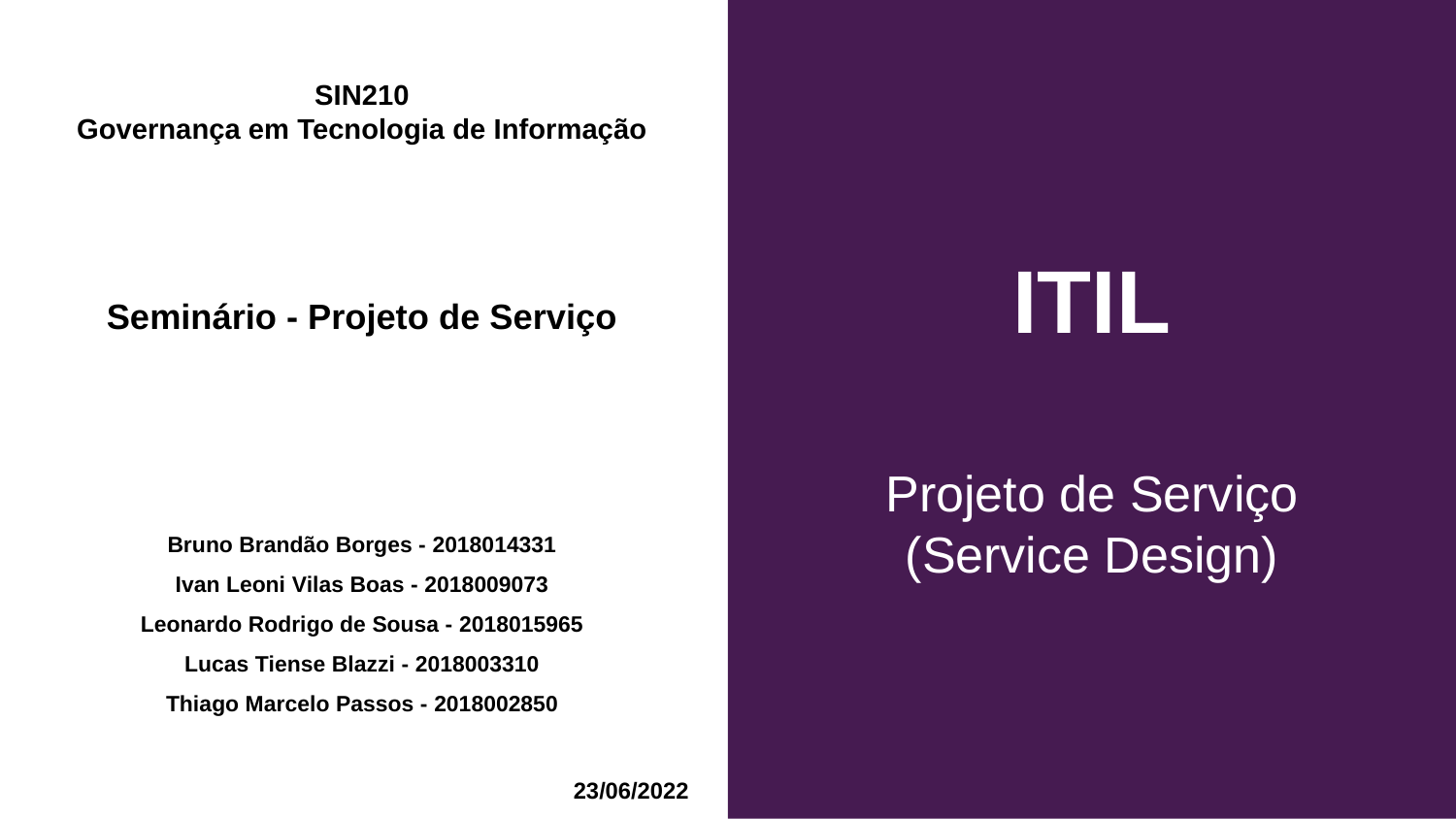

# SIN210 Governança em Tecnologia de Informação
Seminário - Projeto de Serviço
Bruno Brandão Borges - 2018014331
Ivan Leoni Vilas Boas - 2018009073
Leonardo Rodrigo de Sousa - 2018015965
Lucas Tiense Blazzi - 2018003310
Thiago Marcelo Passos - 2018002850

23/06/2022